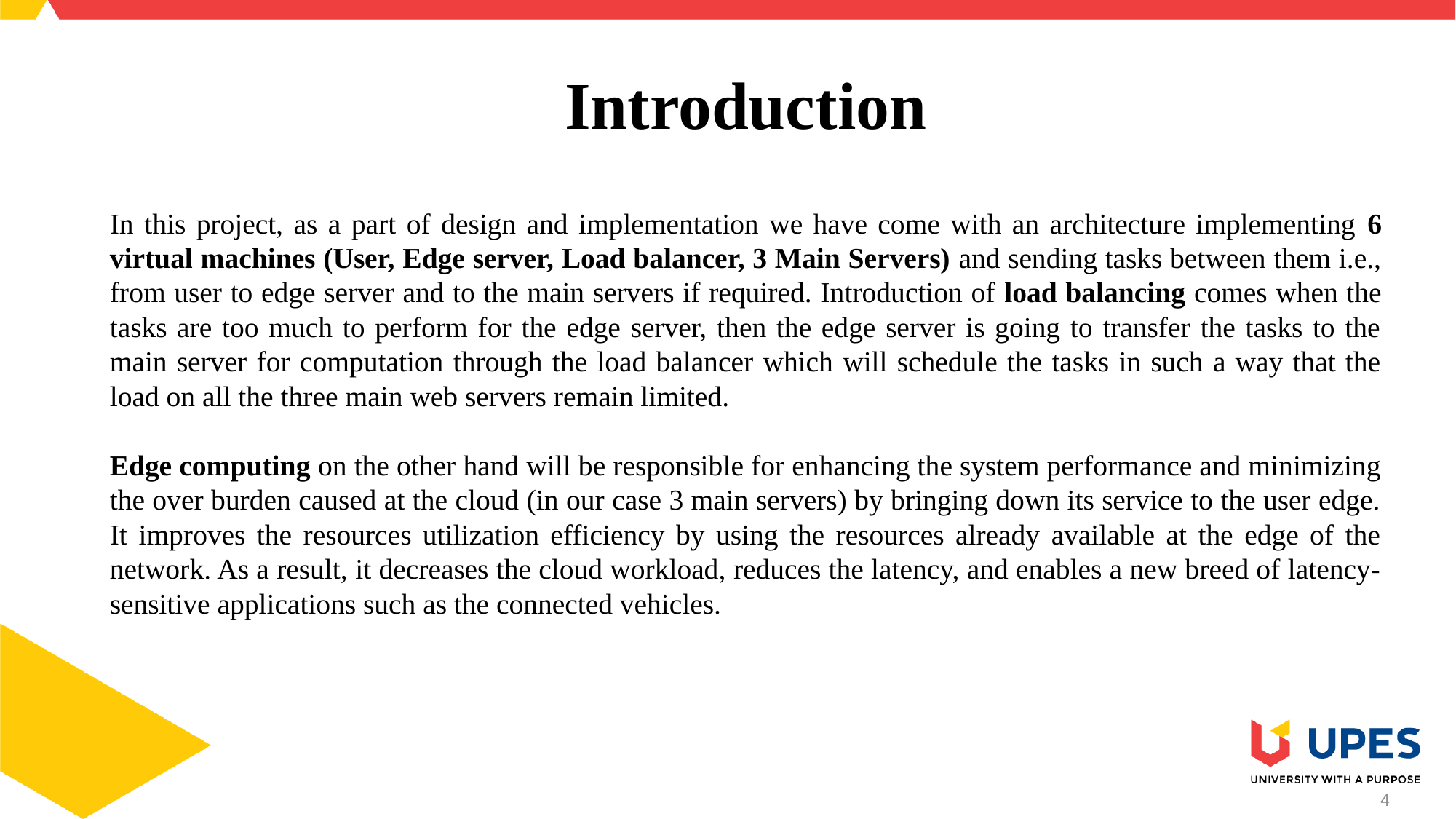

# Introduction
In this project, as a part of design and implementation we have come with an architecture implementing 6 virtual machines (User, Edge server, Load balancer, 3 Main Servers) and sending tasks between them i.e., from user to edge server and to the main servers if required. Introduction of load balancing comes when the tasks are too much to perform for the edge server, then the edge server is going to transfer the tasks to the main server for computation through the load balancer which will schedule the tasks in such a way that the load on all the three main web servers remain limited.

Edge computing on the other hand will be responsible for enhancing the system performance and minimizing the over burden caused at the cloud (in our case 3 main servers) by bringing down its service to the user edge. It improves the resources utilization efficiency by using the resources already available at the edge of the network. As a result, it decreases the cloud workload, reduces the latency, and enables a new breed of latency-sensitive applications such as the connected vehicles.